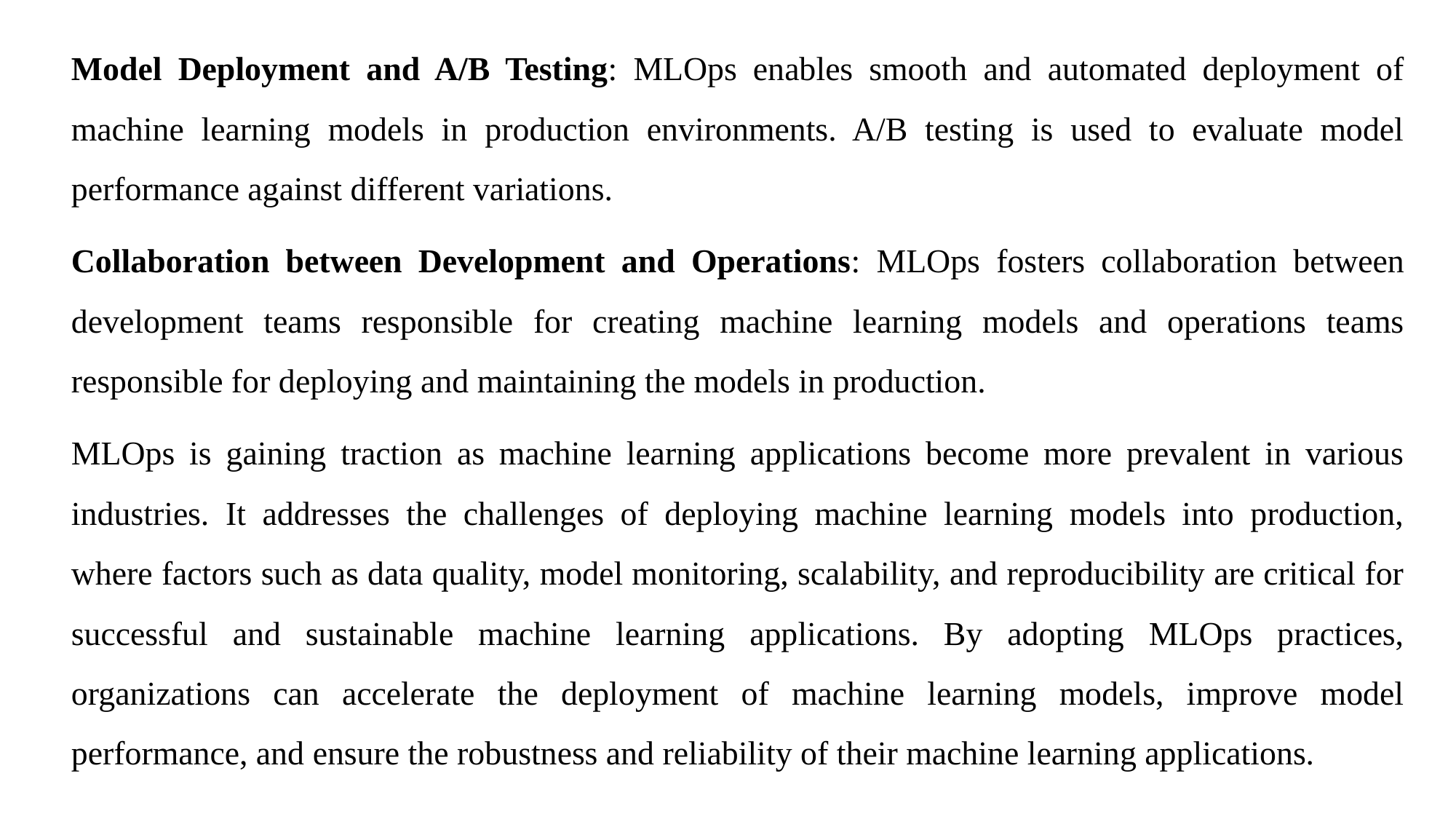

Model Deployment and A/B Testing: MLOps enables smooth and automated deployment of machine learning models in production environments. A/B testing is used to evaluate model performance against different variations.
Collaboration between Development and Operations: MLOps fosters collaboration between development teams responsible for creating machine learning models and operations teams responsible for deploying and maintaining the models in production.
MLOps is gaining traction as machine learning applications become more prevalent in various industries. It addresses the challenges of deploying machine learning models into production, where factors such as data quality, model monitoring, scalability, and reproducibility are critical for successful and sustainable machine learning applications. By adopting MLOps practices, organizations can accelerate the deployment of machine learning models, improve model performance, and ensure the robustness and reliability of their machine learning applications.